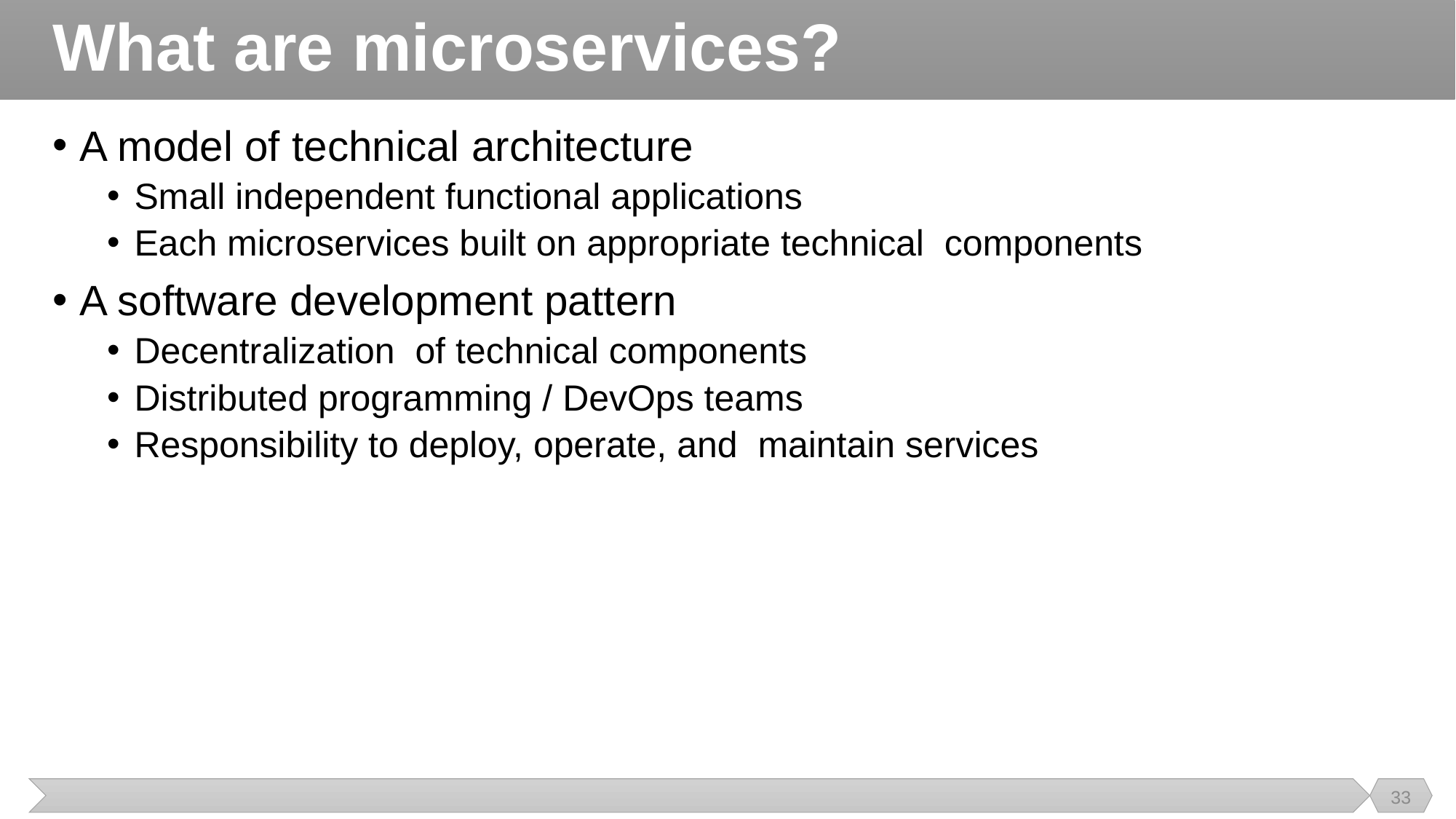

# What are microservices?
A model of technical architecture
Small independent functional applications
Each microservices built on appropriate technical  components
A software development pattern
Decentralization  of technical components
Distributed programming / DevOps teams
Responsibility to deploy, operate, and  maintain services

33